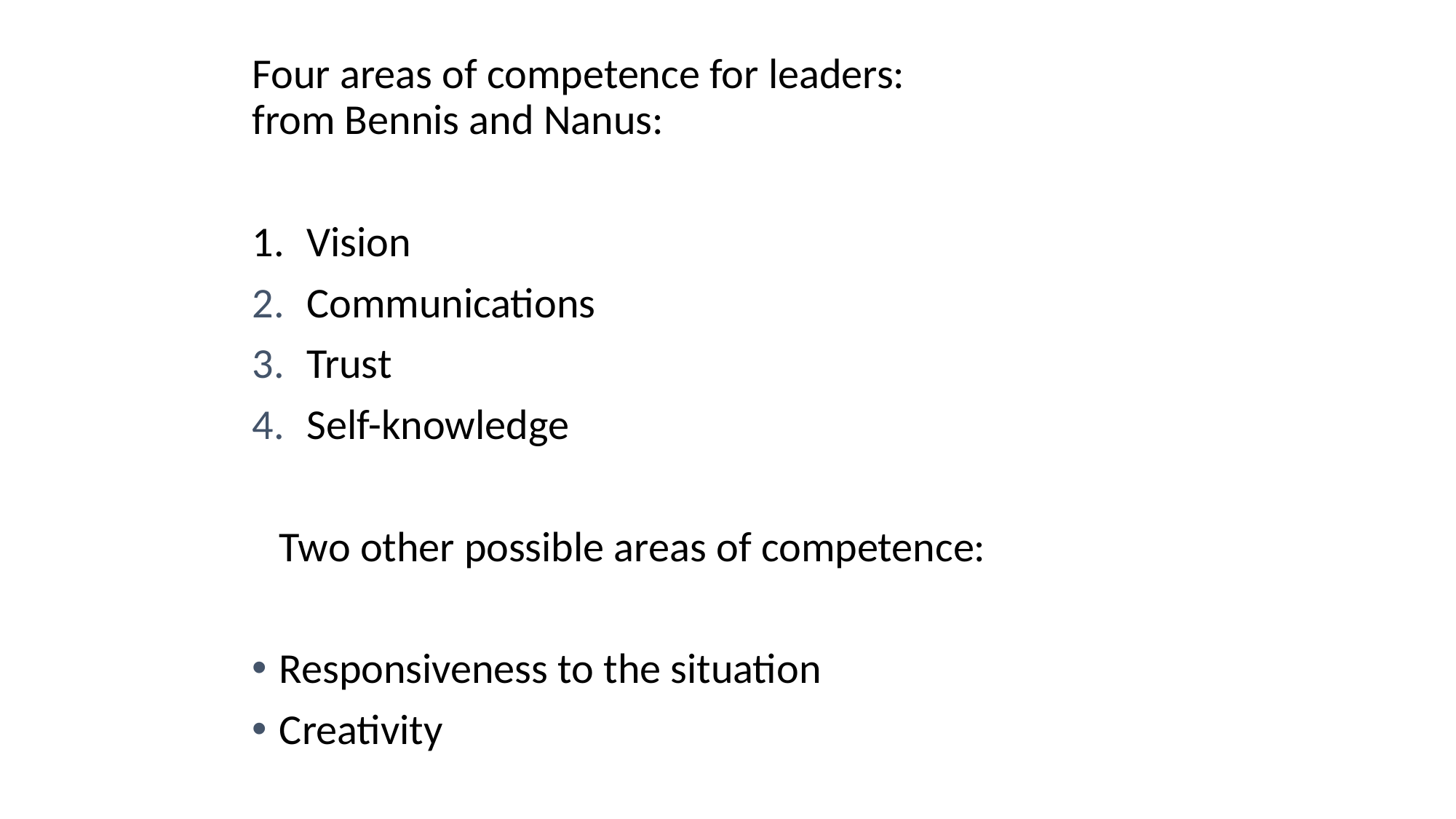

#
Four areas of competence for leaders:
from Bennis and Nanus:

Vision
Communications
Trust
Self-knowledge

	Two other possible areas of competence:

Responsiveness to the situation
Creativity